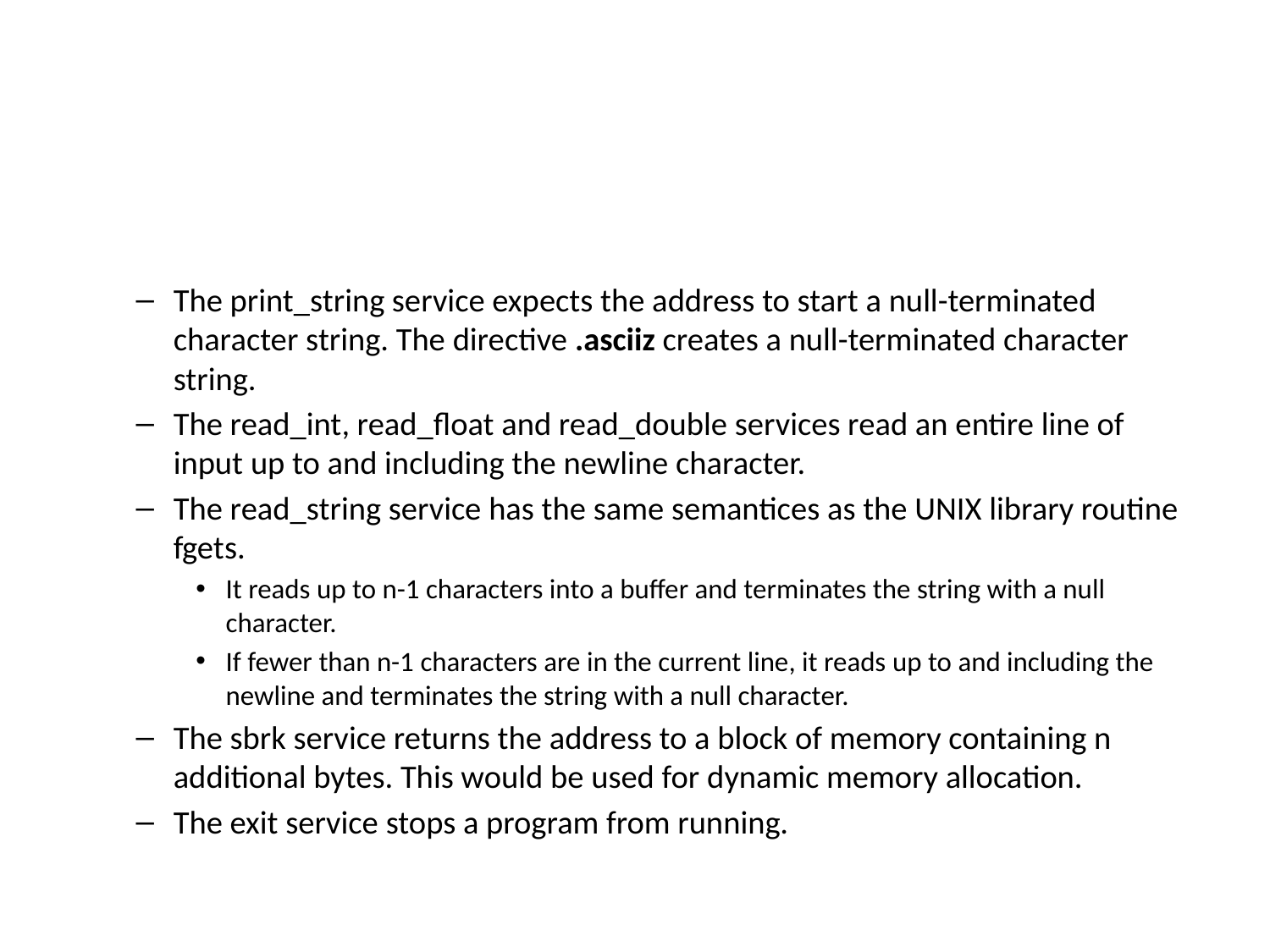

#

The print_string service expects the address to start a null-terminated character string. The directive .asciiz creates a null-terminated character string.
The read_int, read_float and read_double services read an entire line of input up to and including the newline character.
The read_string service has the same semantices as the UNIX library routine fgets.
It reads up to n-1 characters into a buffer and terminates the string with a null character.
If fewer than n-1 characters are in the current line, it reads up to and including the newline and terminates the string with a null character.
The sbrk service returns the address to a block of memory containing n additional bytes. This would be used for dynamic memory allocation.
The exit service stops a program from running.